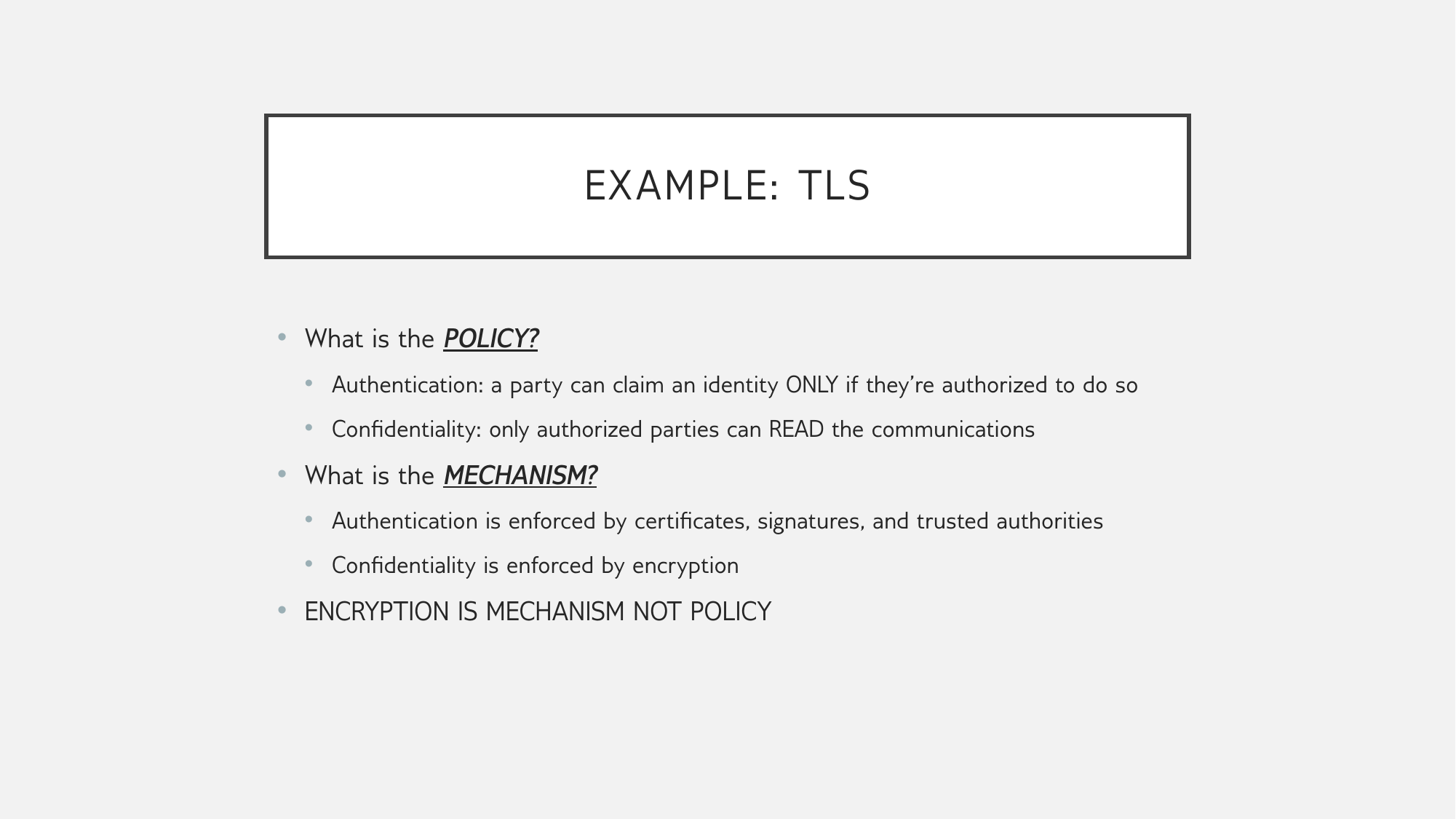

# Example: TLS
What is the POLICY?
Authentication: a party can claim an identity ONLY if they’re authorized to do so
Confidentiality: only authorized parties can READ the communications
What is the MECHANISM?
Authentication is enforced by certificates, signatures, and trusted authorities
Confidentiality is enforced by encryption
ENCRYPTION IS MECHANISM NOT POLICY